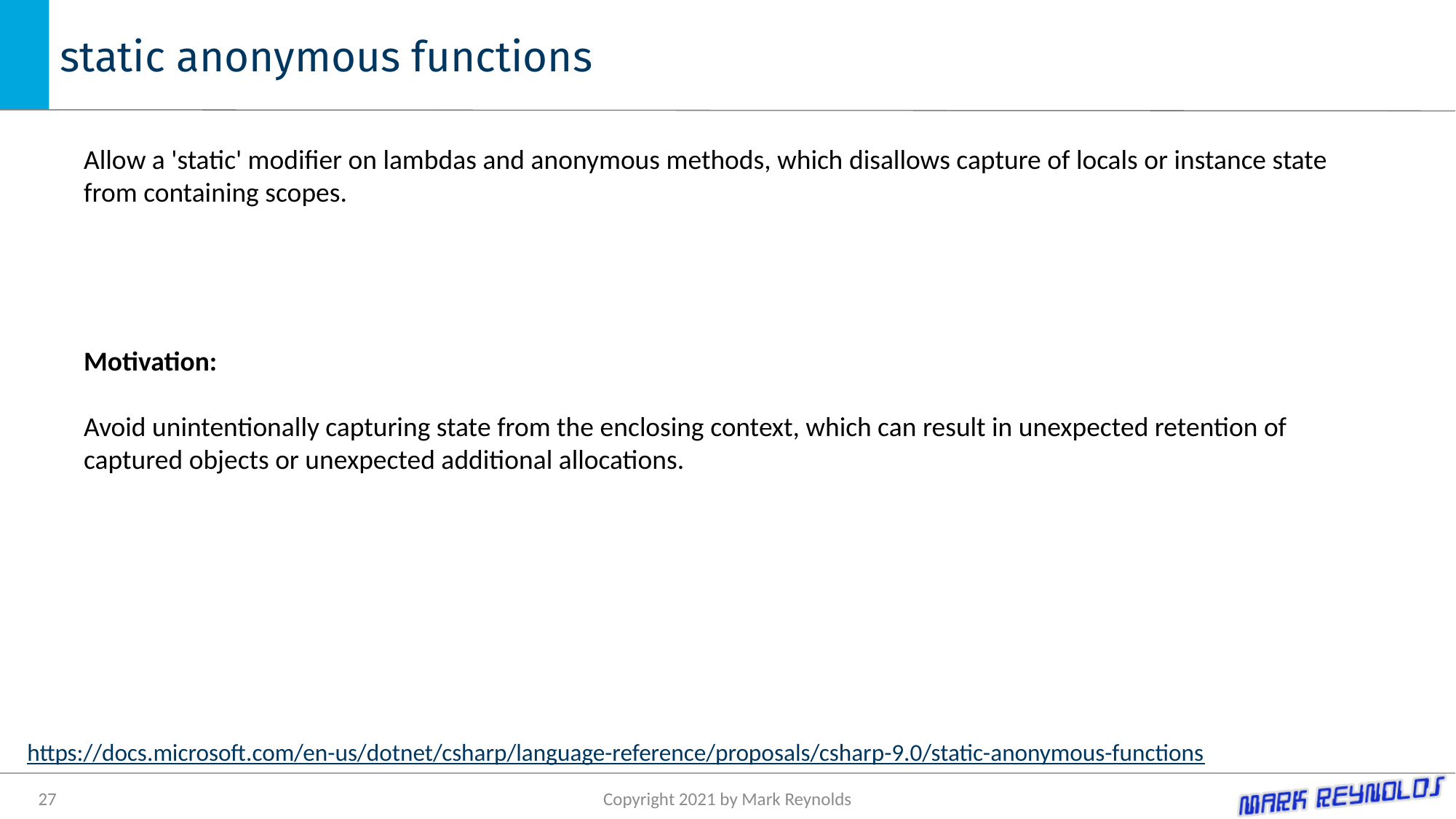

# static anonymous functions
Allow a 'static' modifier on lambdas and anonymous methods, which disallows capture of locals or instance state from containing scopes.
Motivation:

Avoid unintentionally capturing state from the enclosing context, which can result in unexpected retention of captured objects or unexpected additional allocations.
https://docs.microsoft.com/en-us/dotnet/csharp/language-reference/proposals/csharp-9.0/static-anonymous-functions
27
Copyright 2021 by Mark Reynolds